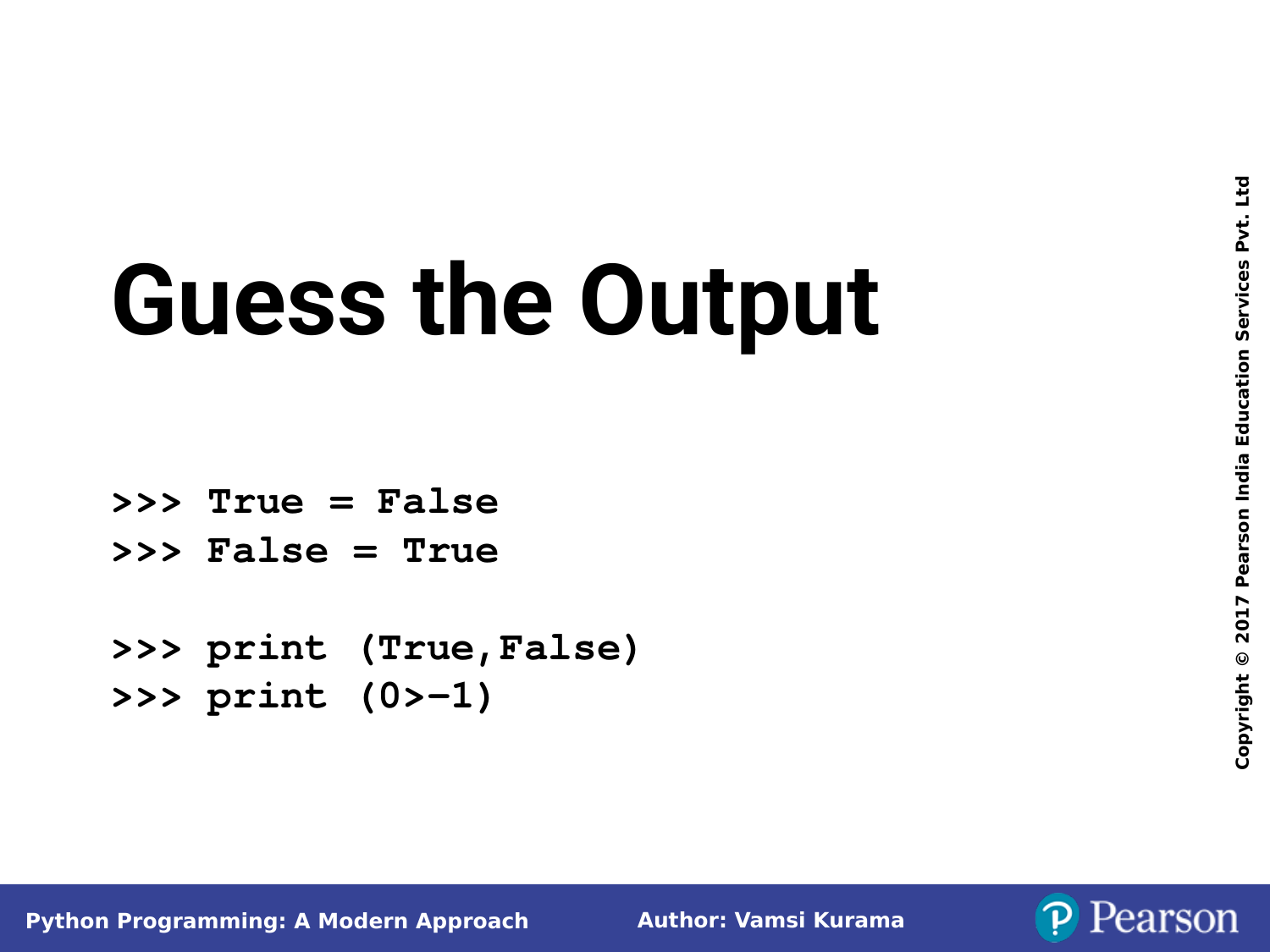

Guess the Output

>>> True = False
>>> False = True

>>> print (True,False)
>>> print (0>-1)